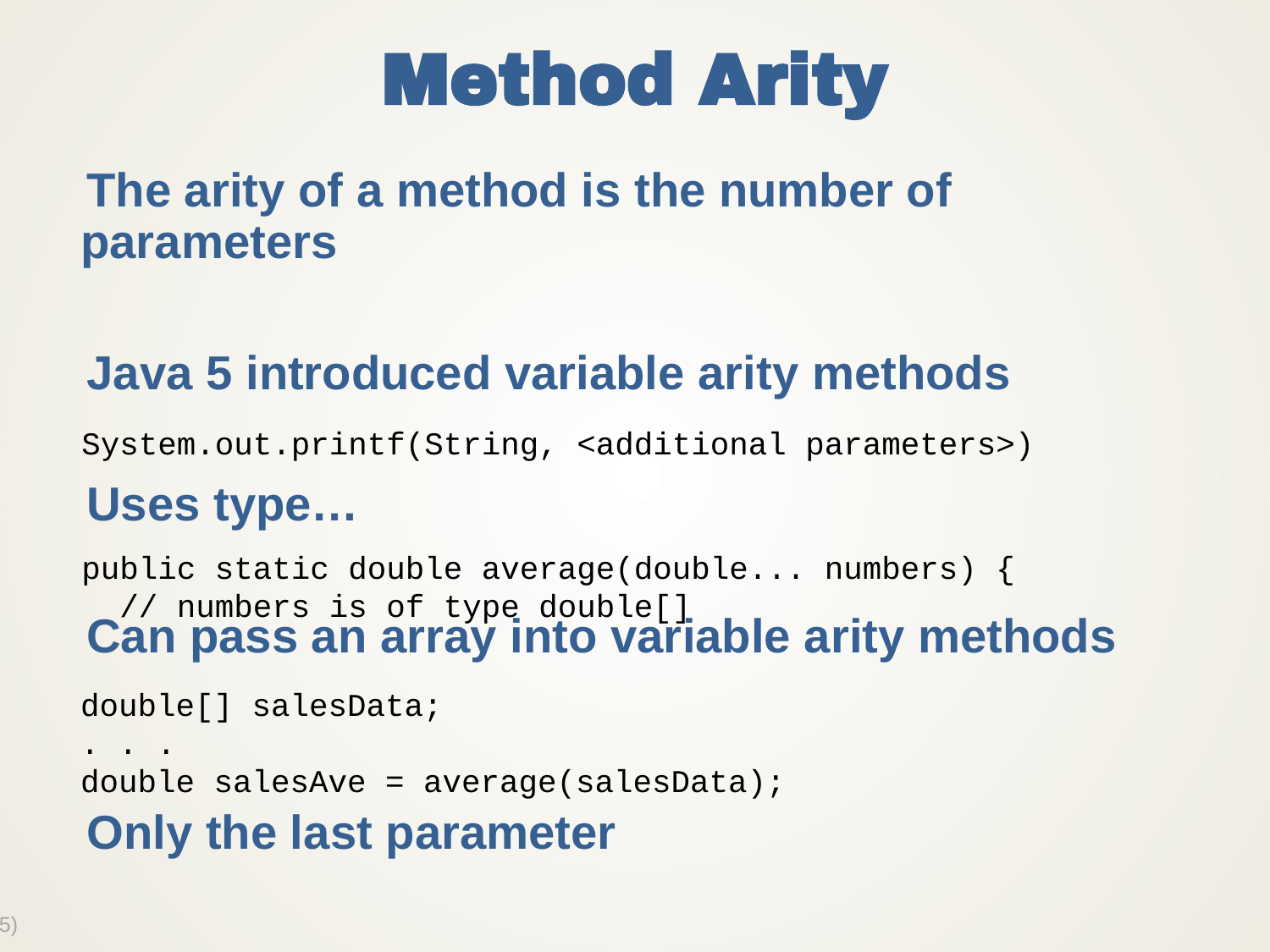

# Method Arity
The arity of a method is the number of parameters

Java 5 introduced variable arity methods

Uses type…

Can pass an array into variable arity methods

Only the last parameter
System.out.printf(String, <additional parameters>)
public static double average(double... numbers) {
  // numbers is of type double[]
double[] salesData;
. . .
double salesAve = average(salesData);